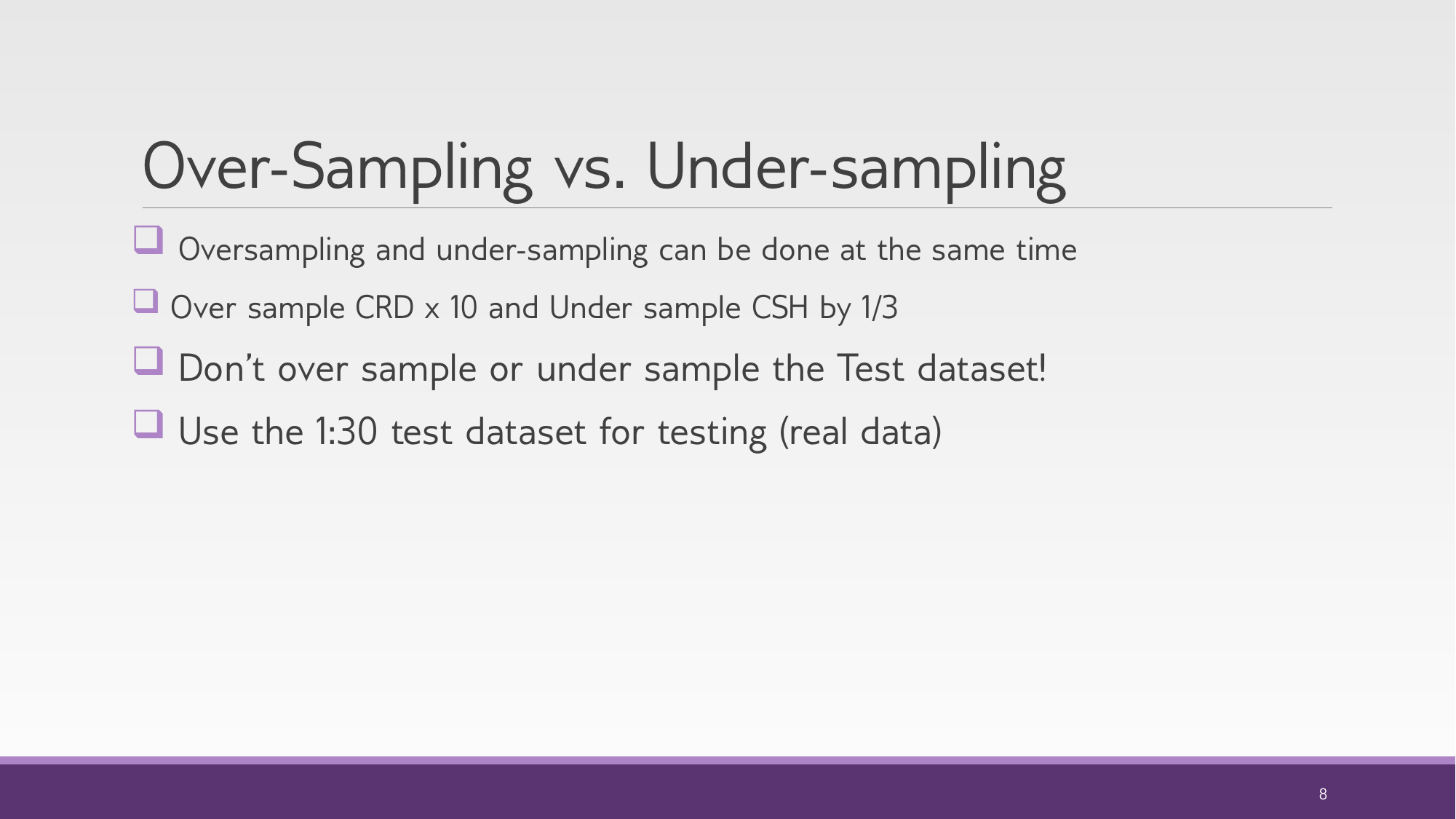

# Over-Sampling vs. Under-sampling
 Oversampling and under-sampling can be done at the same time
 Over sample CRD x 10 and Under sample CSH by 1/3
 Don’t over sample or under sample the Test dataset!
 Use the 1:30 test dataset for testing (real data)

8